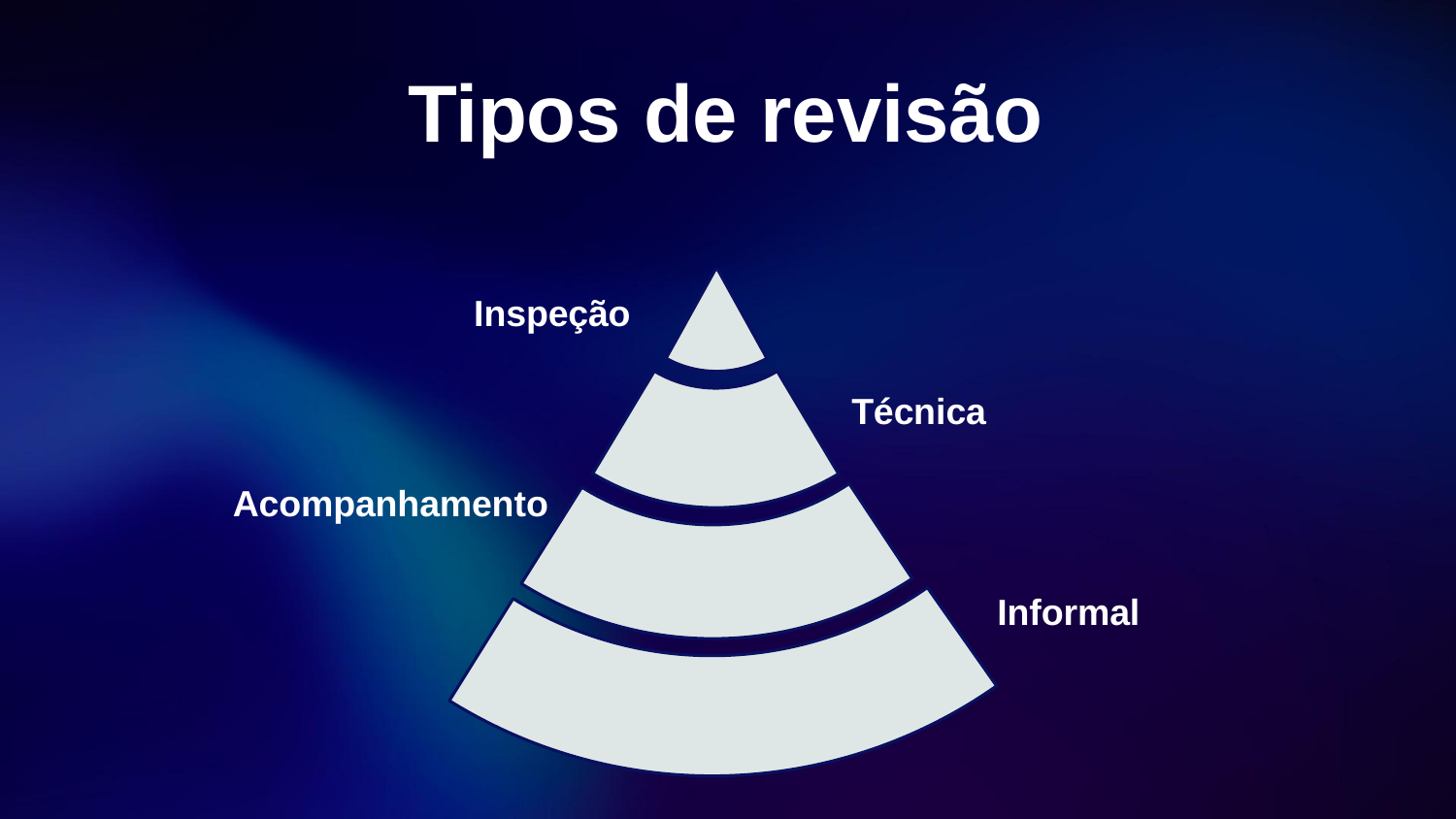

# Tipos de revisão

Inspeção
Técnica
Acompanhamento
Informal